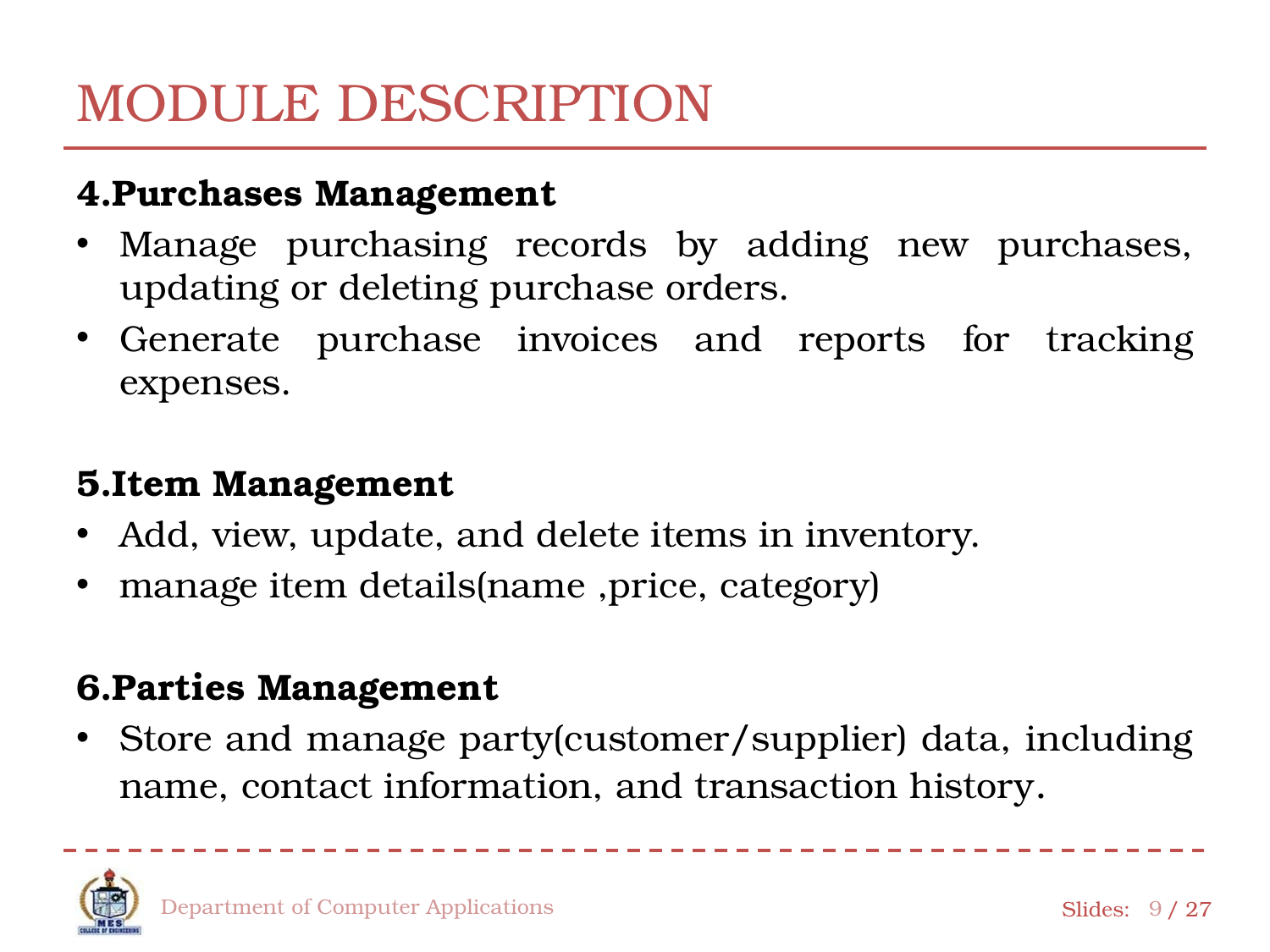

# MODULE DESCRIPTION
4.Purchases Management
Manage purchasing records by adding new purchases, updating or deleting purchase orders.
Generate purchase invoices and reports for tracking expenses.

5.Item Management
Add, view, update, and delete items in inventory.
manage item details(name ,price, category)

6.Parties Management
Store and manage party(customer/supplier) data, including name, contact information, and transaction history.

Department of Computer Applications
9